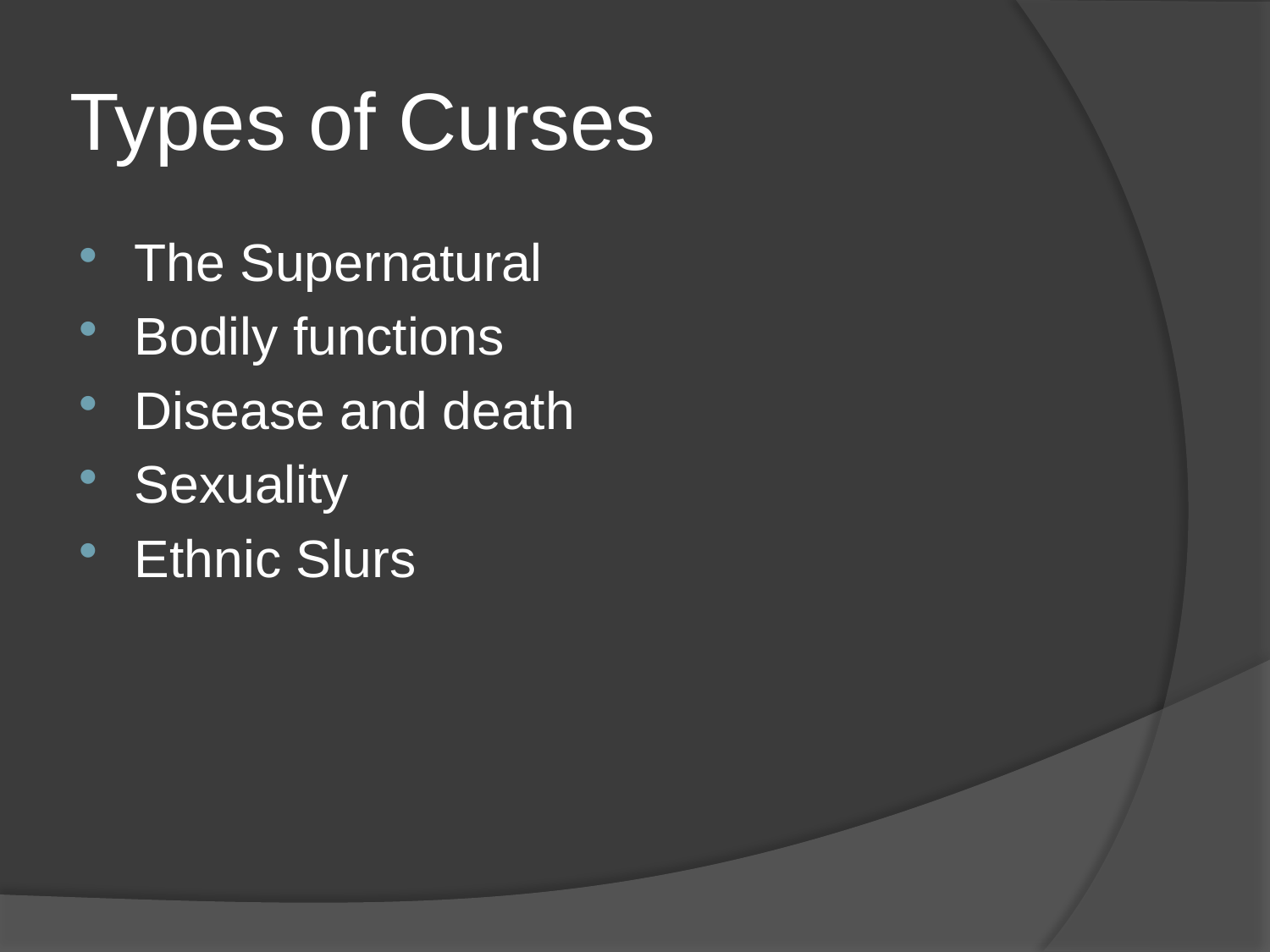

# Types of Curses
The Supernatural
Bodily functions
Disease and death
Sexuality
Ethnic Slurs